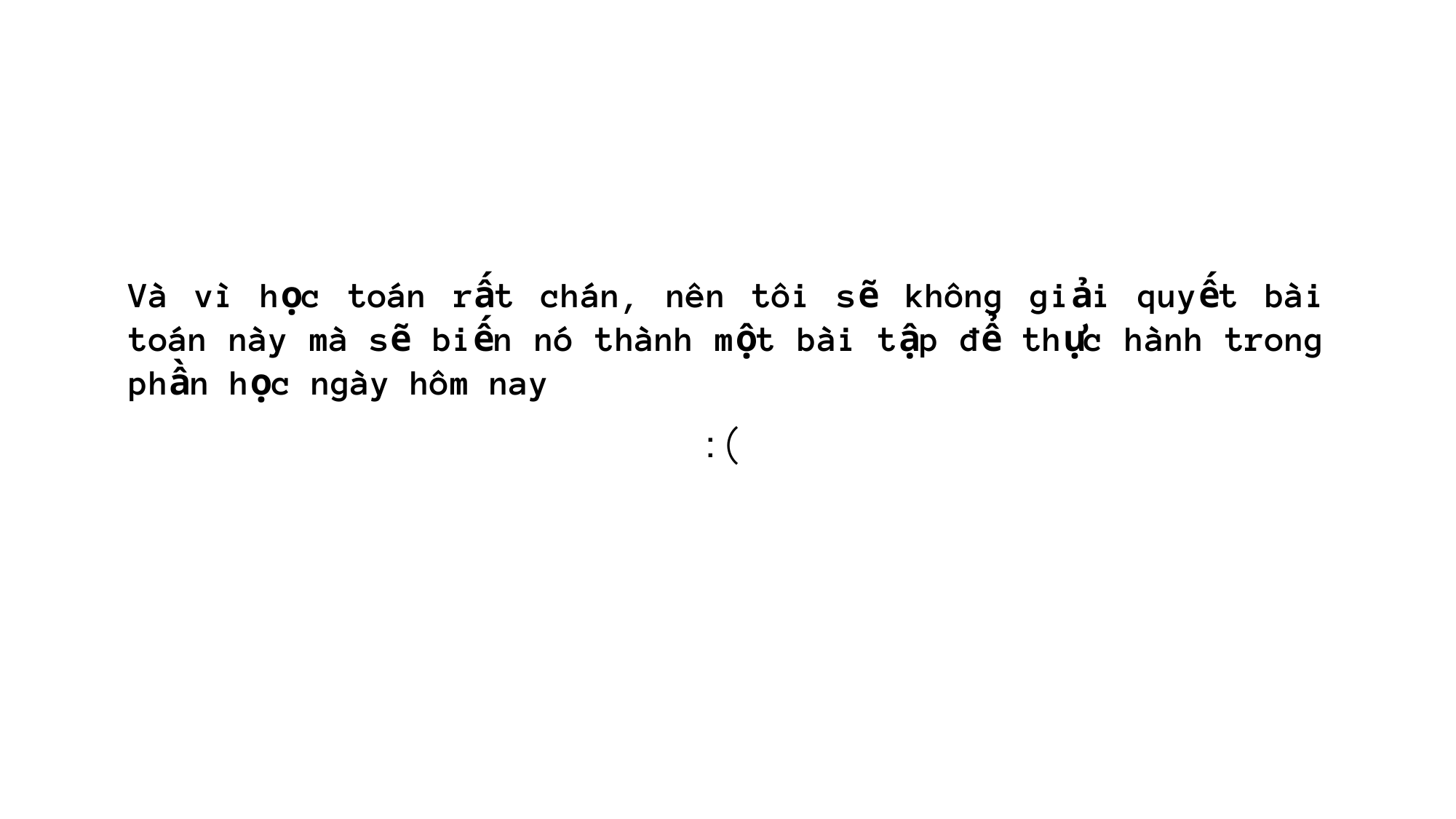

Và vì học toán rất chán, nên tôi sẽ không giải quyết bài toán này mà sẽ biến nó thành một bài tập để thực hành trong phần học ngày hôm nay
:(